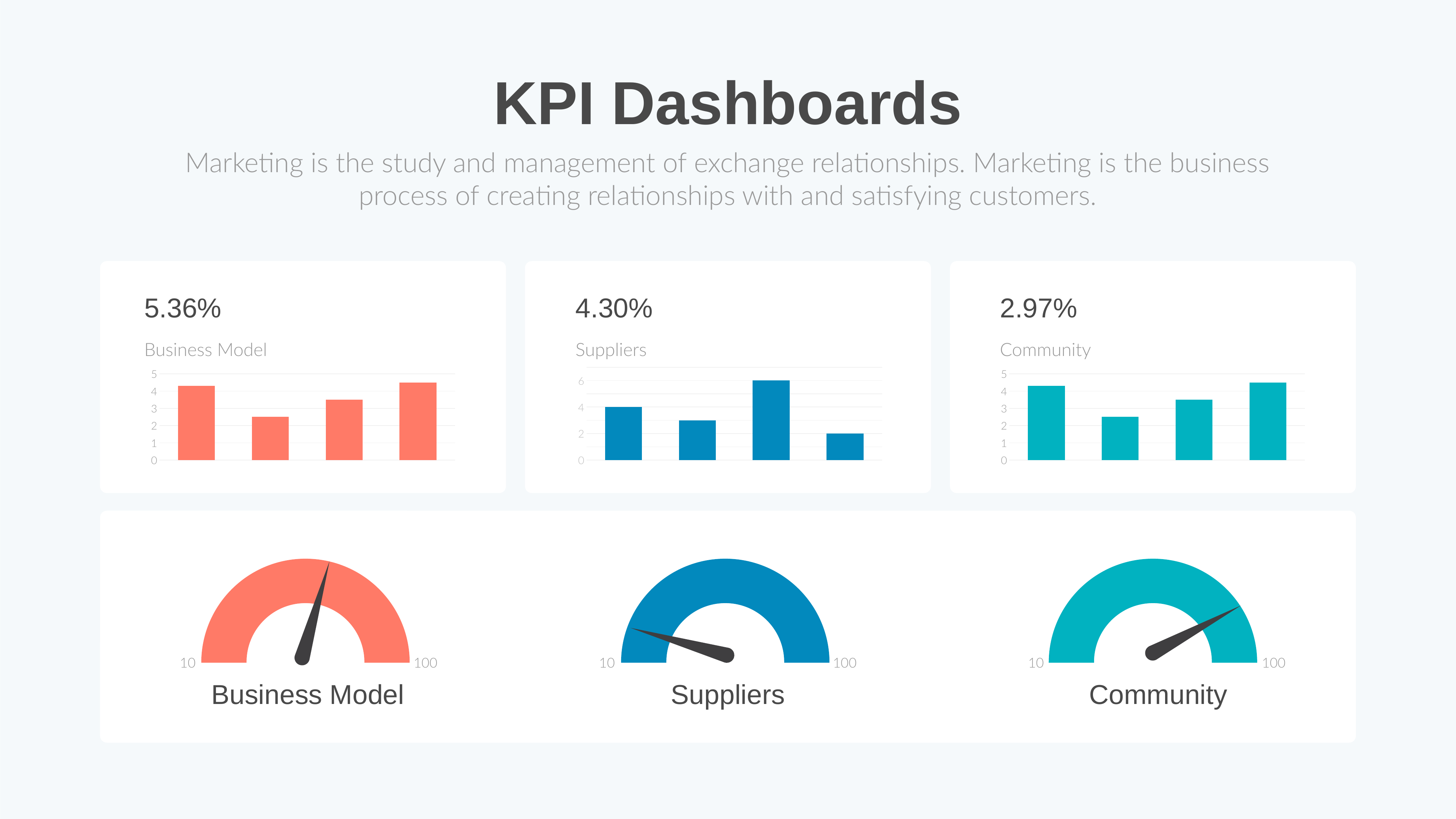

KPI Dashboards
Marketing is the study and management of exchange relationships. Marketing is the business process of creating relationships with and satisfying customers.

5.36%
Business Model
4.30%
Suppliers
2.97%
Community

### Chart

| Category | Finance |
|---|---|
| 2018 | 4.3 |
| 2019 | 2.5 |
| 2020 | 3.5 |
| 2021 | 4.5 |

### Chart

| Category | Employment |
|---|---|
| 2018 | 4.0 |
| 2019 | 3.0 |
| 2020 | 6.0 |
| 2021 | 2.0 |

### Chart

| Category | Finance |
|---|---|
| 2018 | 4.3 |
| 2019 | 2.5 |
| 2020 | 3.5 |
| 2021 | 4.5 |

10
100

10
100
Suppliers

10
100
Community
Business Model